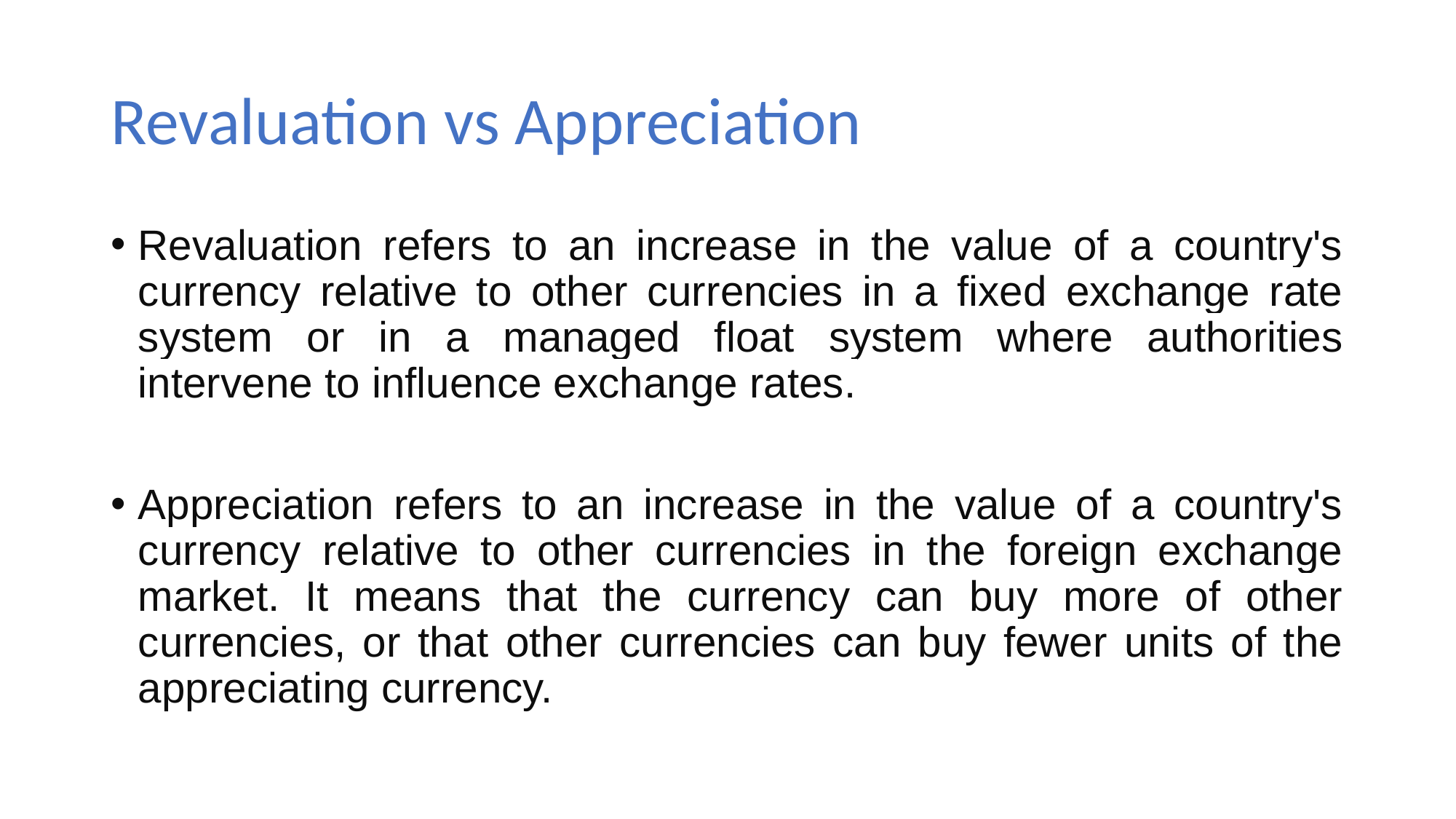

# Revaluation vs Appreciation
Revaluation refers to an increase in the value of a country's currency relative to other currencies in a fixed exchange rate system or in a managed float system where authorities intervene to influence exchange rates.

Appreciation refers to an increase in the value of a country's currency relative to other currencies in the foreign exchange market. It means that the currency can buy more of other currencies, or that other currencies can buy fewer units of the appreciating currency.